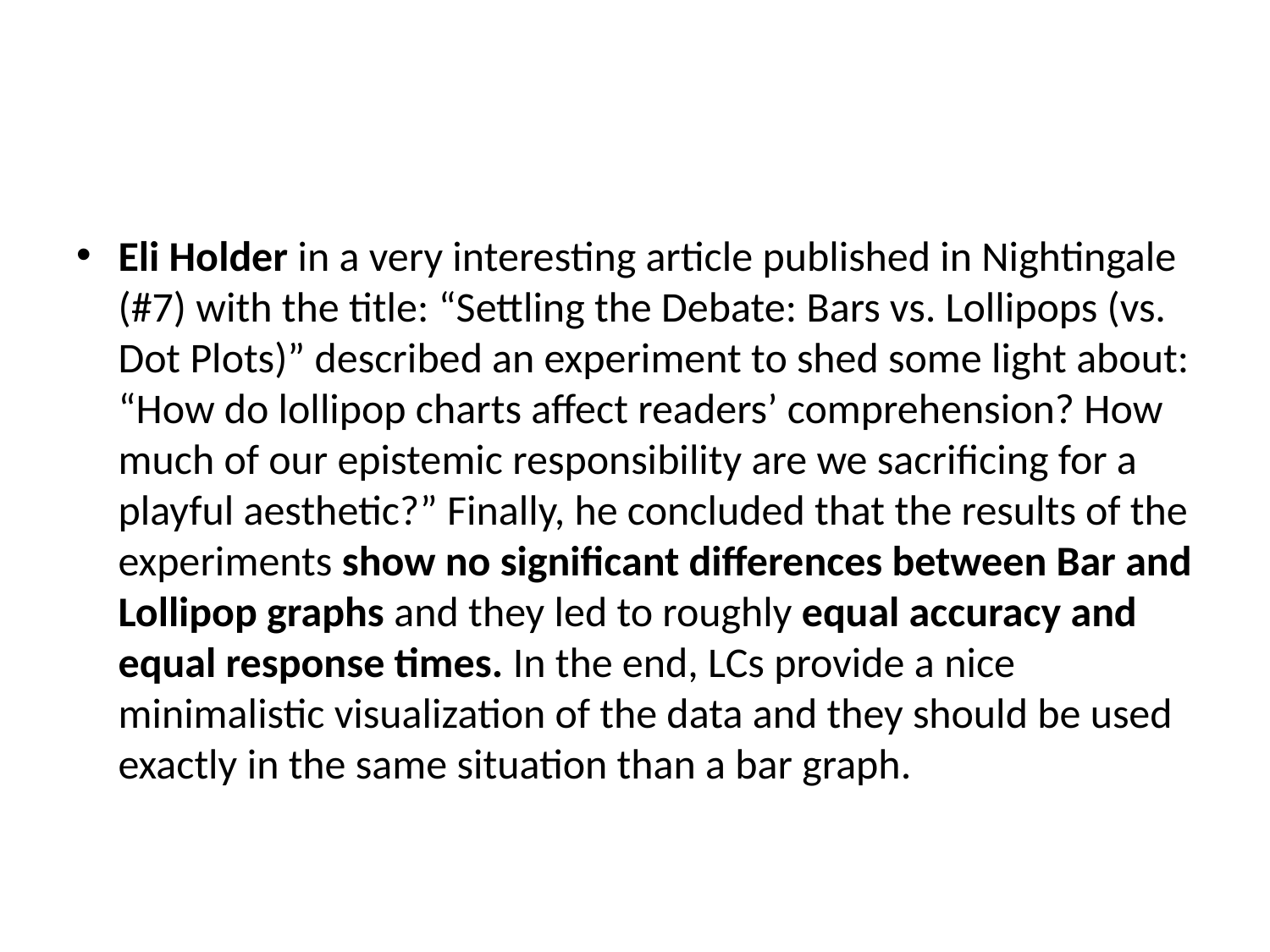

#
Eli Holder in a very interesting article published in Nightingale (#7) with the title: “Settling the Debate: Bars vs. Lollipops (vs. Dot Plots)” described an experiment to shed some light about: “How do lollipop charts affect readers’ comprehension? How much of our epistemic responsibility are we sacrificing for a playful aesthetic?” Finally, he concluded that the results of the experiments show no significant differences between Bar and Lollipop graphs and they led to roughly equal accuracy and equal response times. In the end, LCs provide a nice minimalistic visualization of the data and they should be used exactly in the same situation than a bar graph.